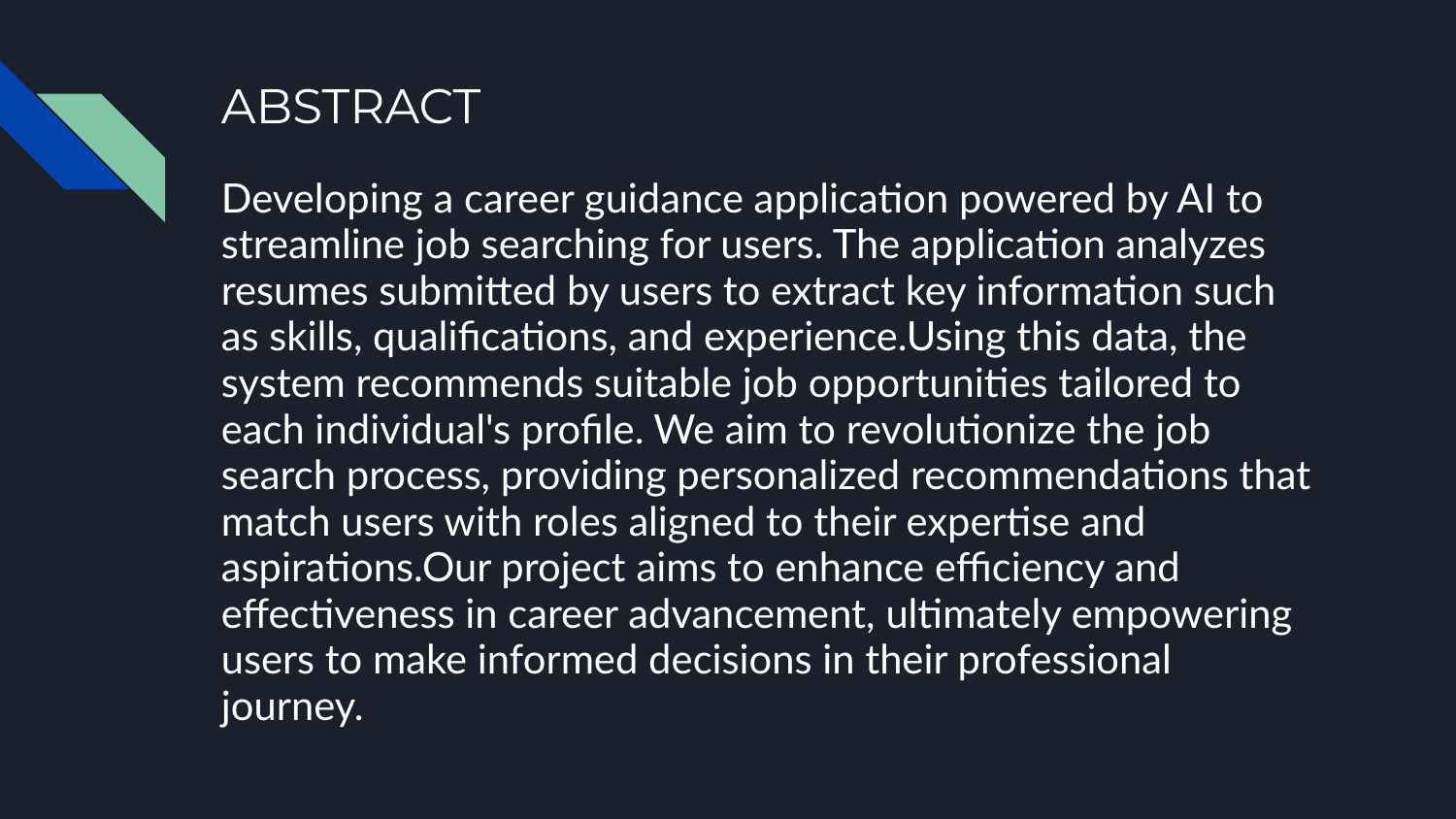

# ABSTRACT
Developing a career guidance application powered by AI to streamline job searching for users. The application analyzes resumes submitted by users to extract key information such as skills, qualifications, and experience.Using this data, the system recommends suitable job opportunities tailored to each individual's profile. We aim to revolutionize the job search process, providing personalized recommendations that match users with roles aligned to their expertise and aspirations.Our project aims to enhance efficiency and effectiveness in career advancement, ultimately empowering users to make informed decisions in their professional journey.